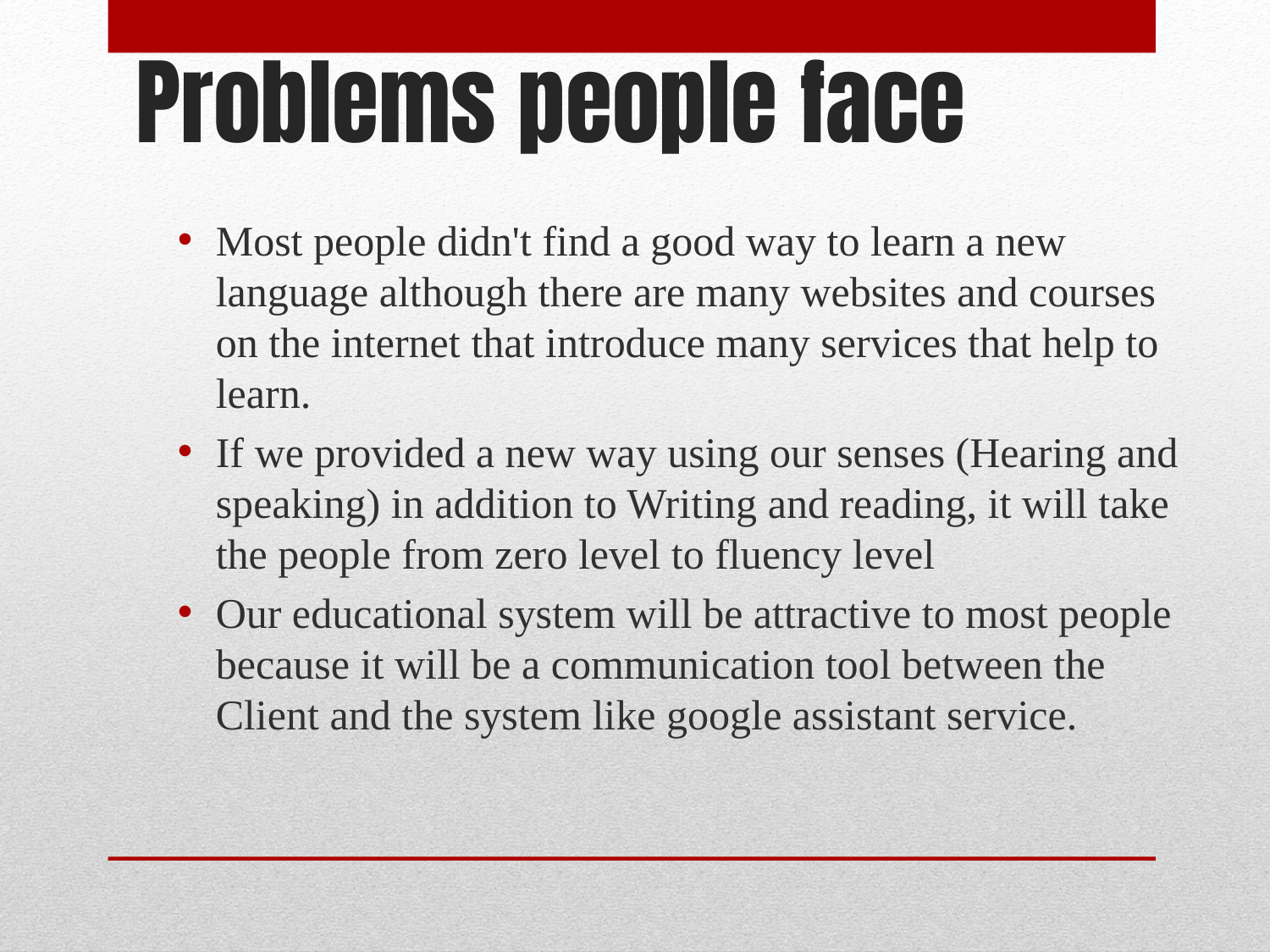

# Problems people face
Most people didn't find a good way to learn a new language although there are many websites and courses on the internet that introduce many services that help to learn.
If we provided a new way using our senses (Hearing and speaking) in addition to Writing and reading, it will take the people from zero level to fluency level
Our educational system will be attractive to most people because it will be a communication tool between the Client and the system like google assistant service.